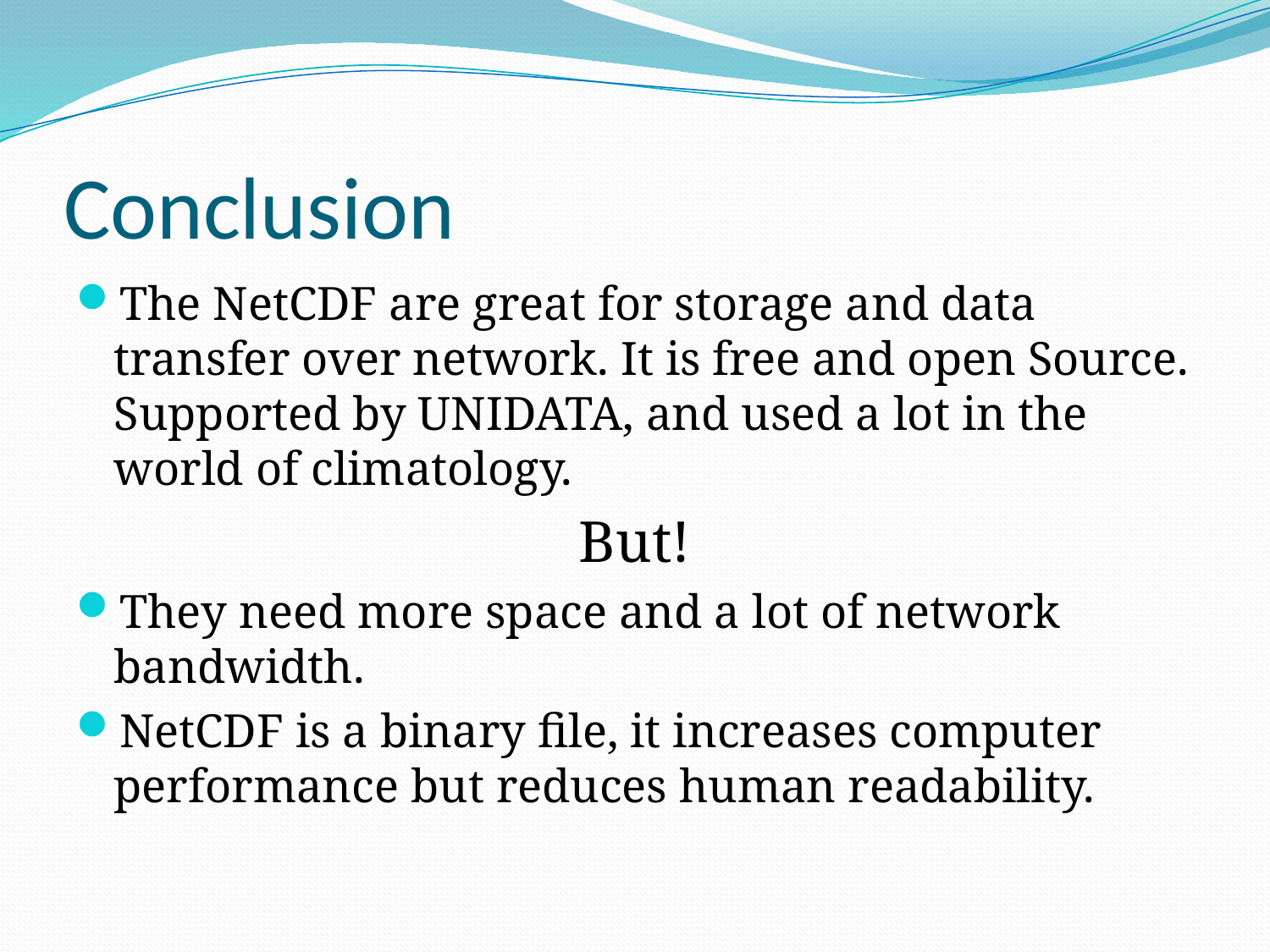

# Conclusion
The NetCDF are great for storage and data transfer over network. It is free and open Source. Supported by UNIDATA, and used a lot in the world of climatology.
But!
They need more space and a lot of network bandwidth.
NetCDF is a binary file, it increases computer performance but reduces human readability.